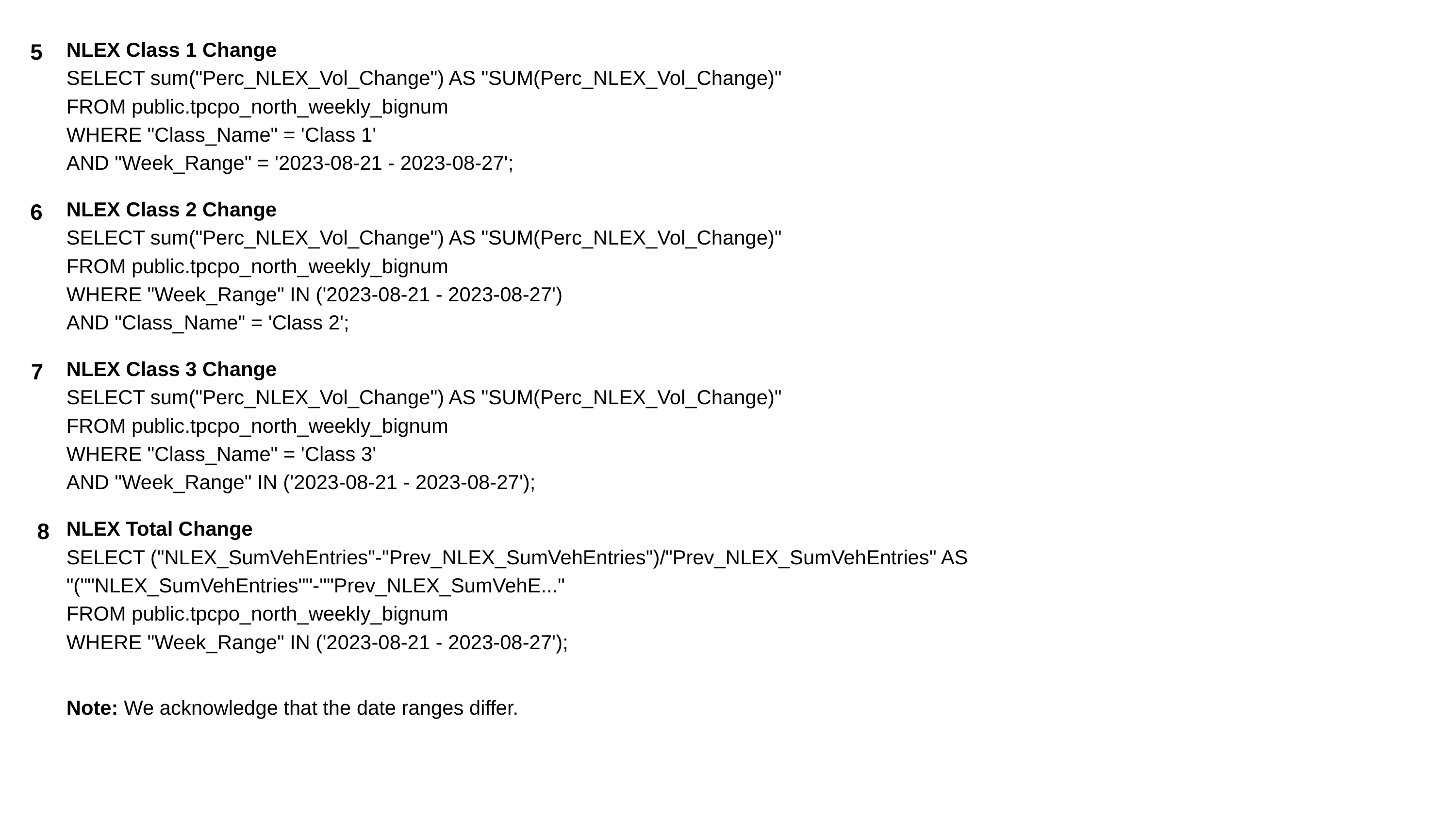

NLEX Class 1 Change
SELECT sum("Perc_NLEX_Vol_Change") AS "SUM(Perc_NLEX_Vol_Change)"
FROM public.tpcpo_north_weekly_bignum
WHERE "Class_Name" = 'Class 1'
AND "Week_Range" = '2023-08-21 - 2023-08-27';
5
NLEX Class 2 Change
SELECT sum("Perc_NLEX_Vol_Change") AS "SUM(Perc_NLEX_Vol_Change)"
FROM public.tpcpo_north_weekly_bignum
WHERE "Week_Range" IN ('2023-08-21 - 2023-08-27')
AND "Class_Name" = 'Class 2';
6
NLEX Class 3 Change
SELECT sum("Perc_NLEX_Vol_Change") AS "SUM(Perc_NLEX_Vol_Change)"
FROM public.tpcpo_north_weekly_bignum
WHERE "Class_Name" = 'Class 3'
AND "Week_Range" IN ('2023-08-21 - 2023-08-27');
7
NLEX Total Change
SELECT ("NLEX_SumVehEntries"-"Prev_NLEX_SumVehEntries")/"Prev_NLEX_SumVehEntries" AS "(""NLEX_SumVehEntries""-""Prev_NLEX_SumVehE..."
FROM public.tpcpo_north_weekly_bignum
WHERE "Week_Range" IN ('2023-08-21 - 2023-08-27');
8
Note: We acknowledge that the date ranges differ.